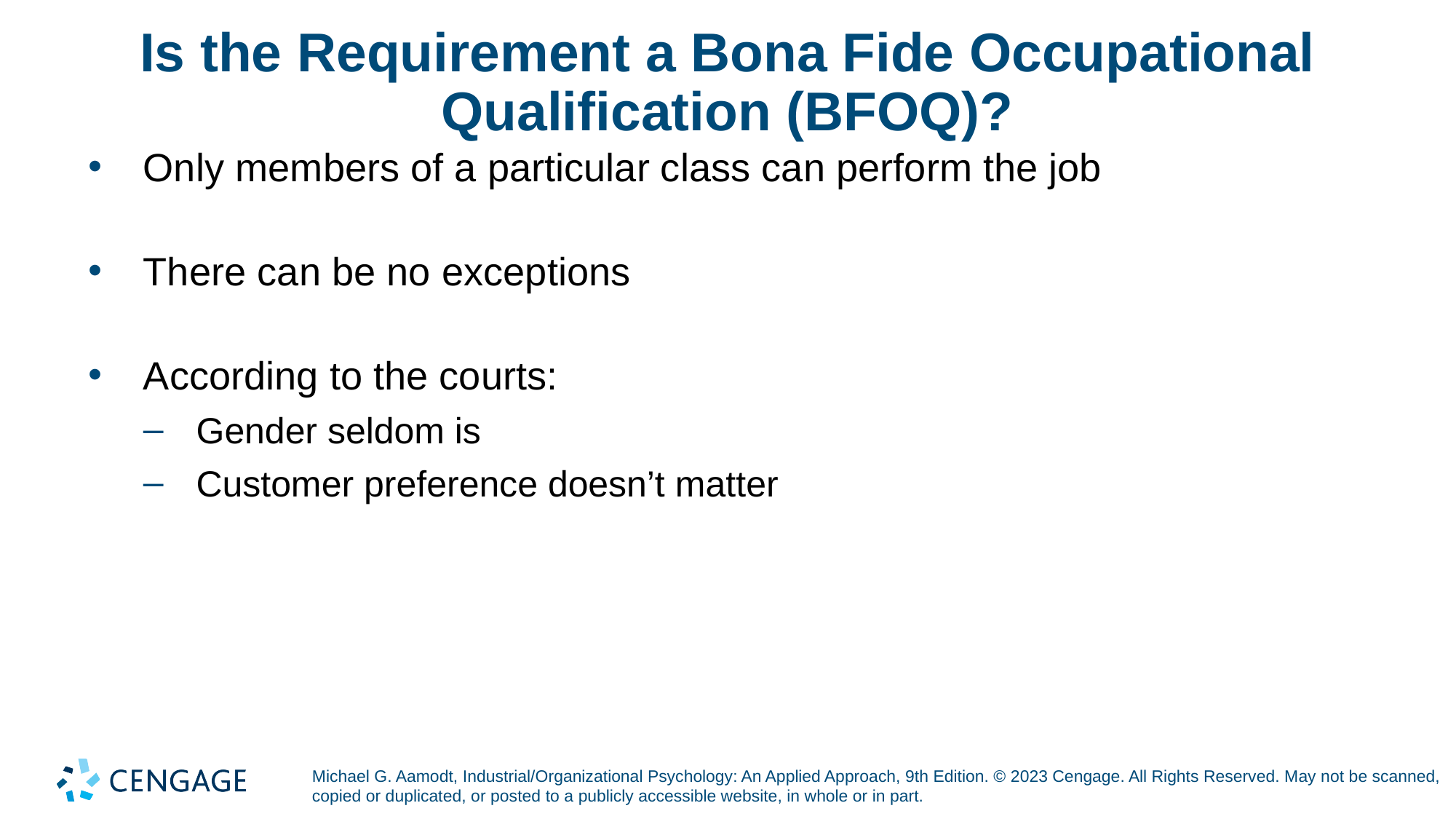

# Is the Requirement a Bona Fide Occupational Qualification (BFOQ)?
Only members of a particular class can perform the job
There can be no exceptions
According to the courts:
Gender seldom is
Customer preference doesn’t matter